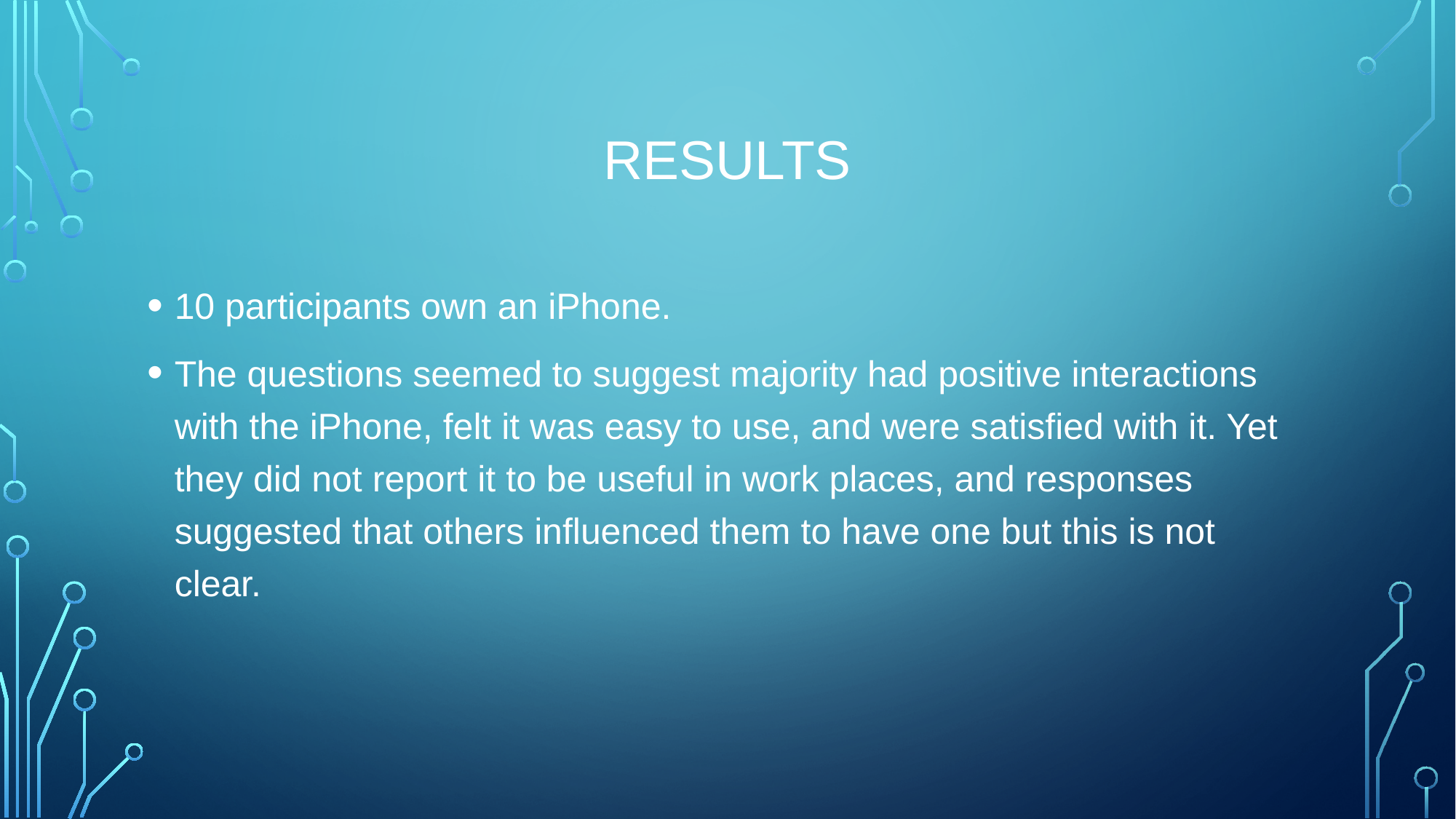

# Results
10 participants own an iPhone.
The questions seemed to suggest majority had positive interactions with the iPhone, felt it was easy to use, and were satisfied with it. Yet they did not report it to be useful in work places, and responses suggested that others influenced them to have one but this is not clear.